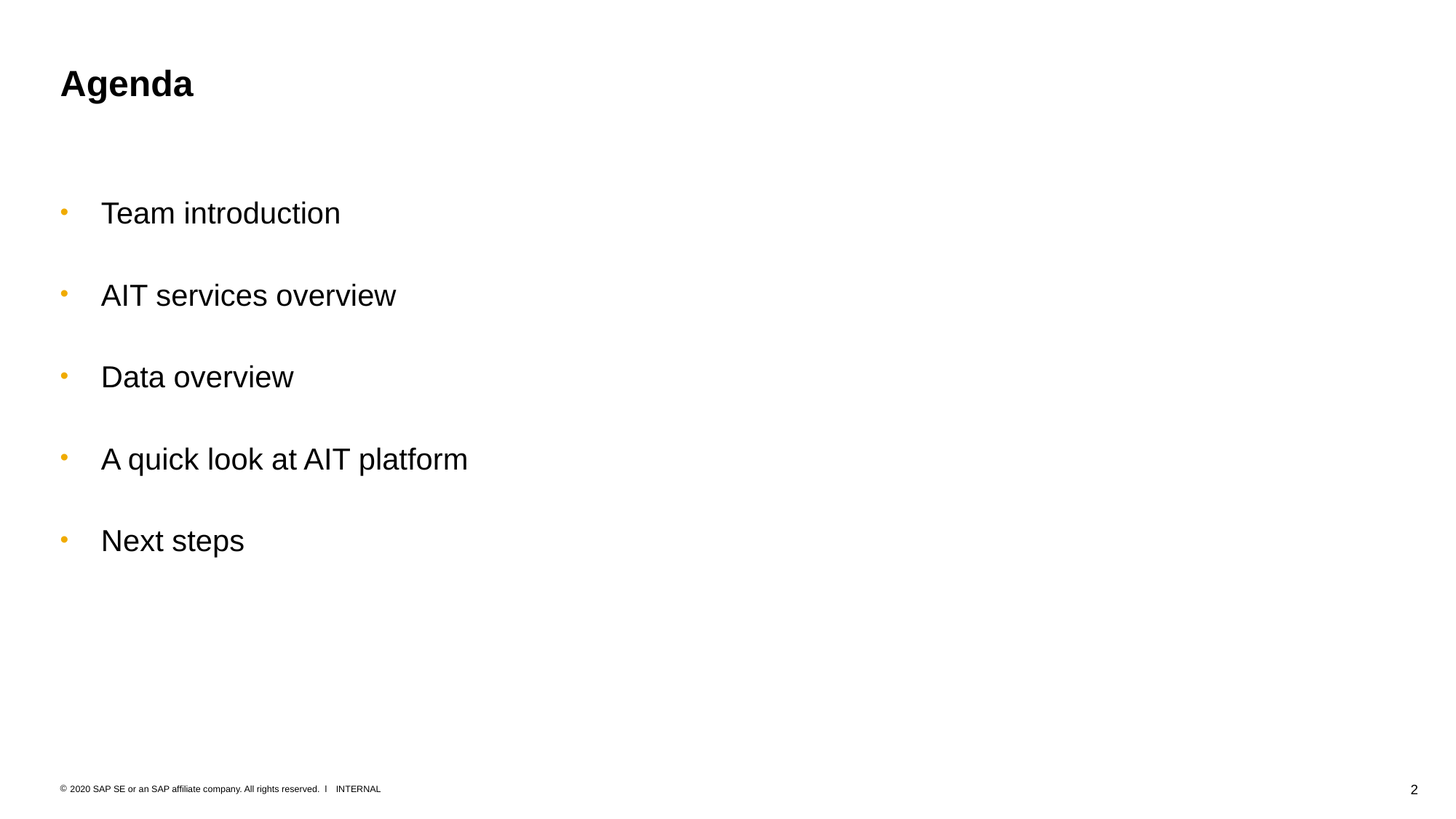

# Agenda
Team introduction
AIT services overview
Data overview
A quick look at AIT platform
Next steps